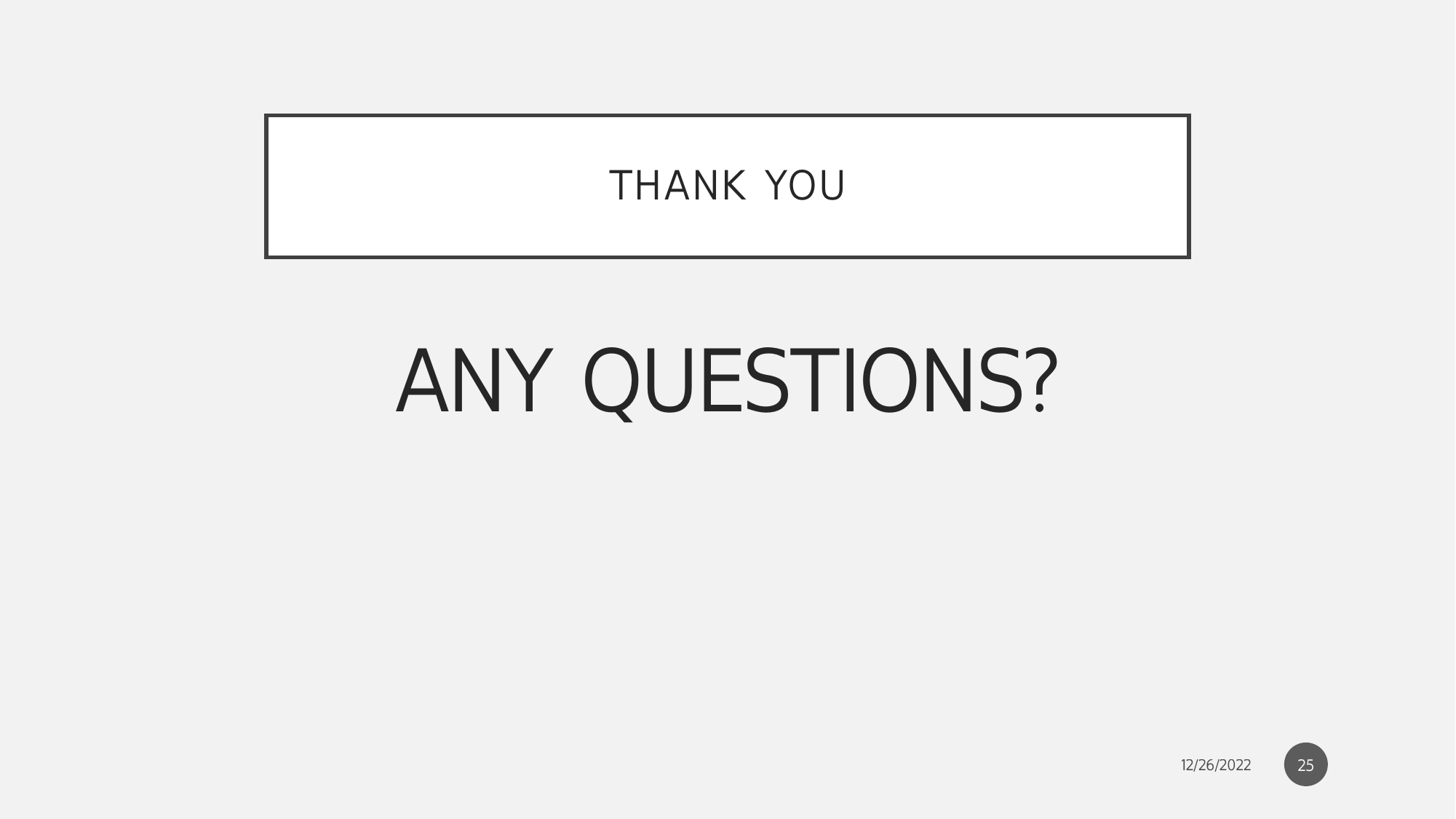

# THANK YOU
ANY QUESTIONS?
25

12/26/2022